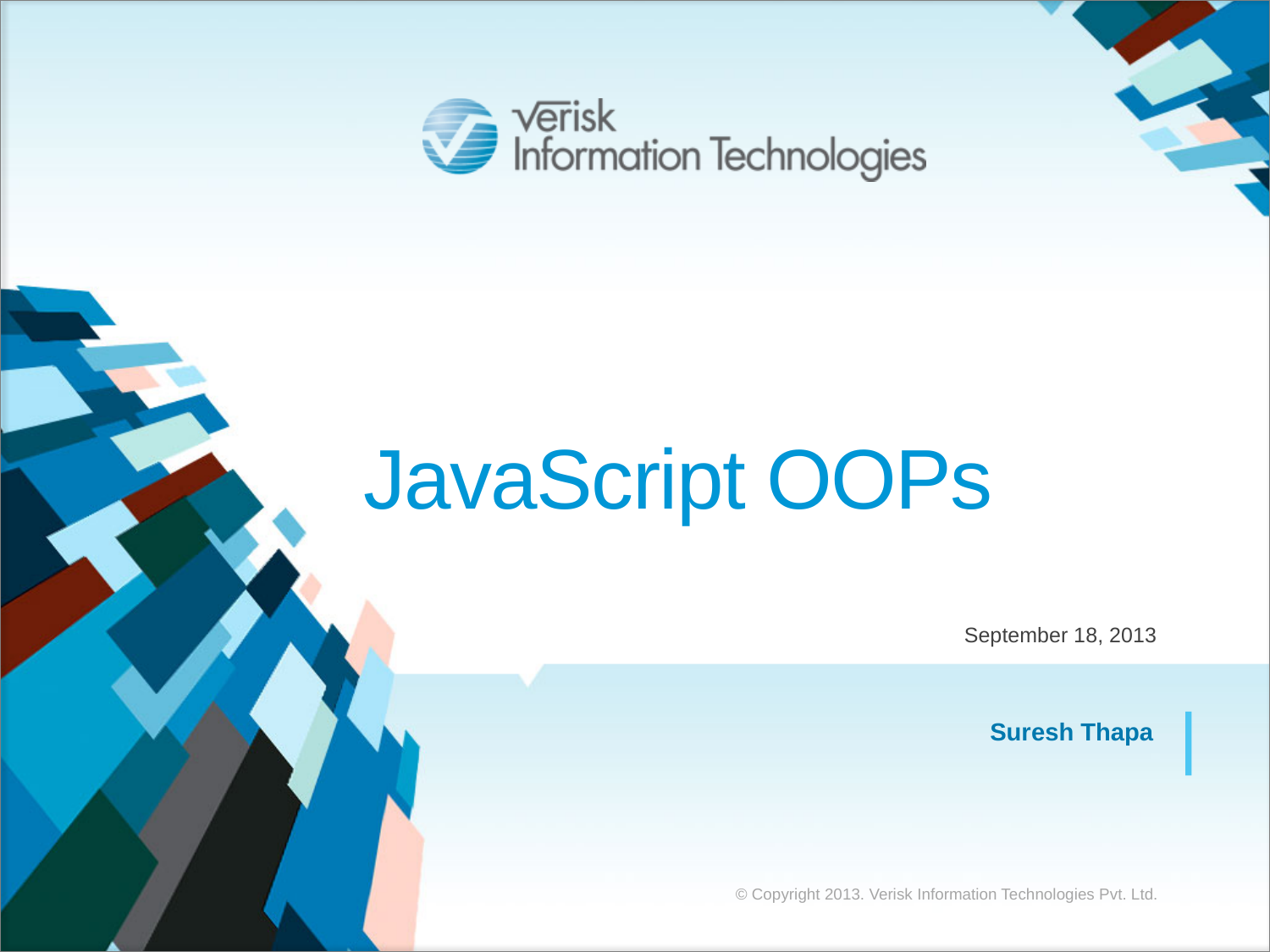

# JavaScript OOPs

September 18, 2013
Suresh Thapa

© Copyright 2013. Verisk Information Technologies Pvt. Ltd.